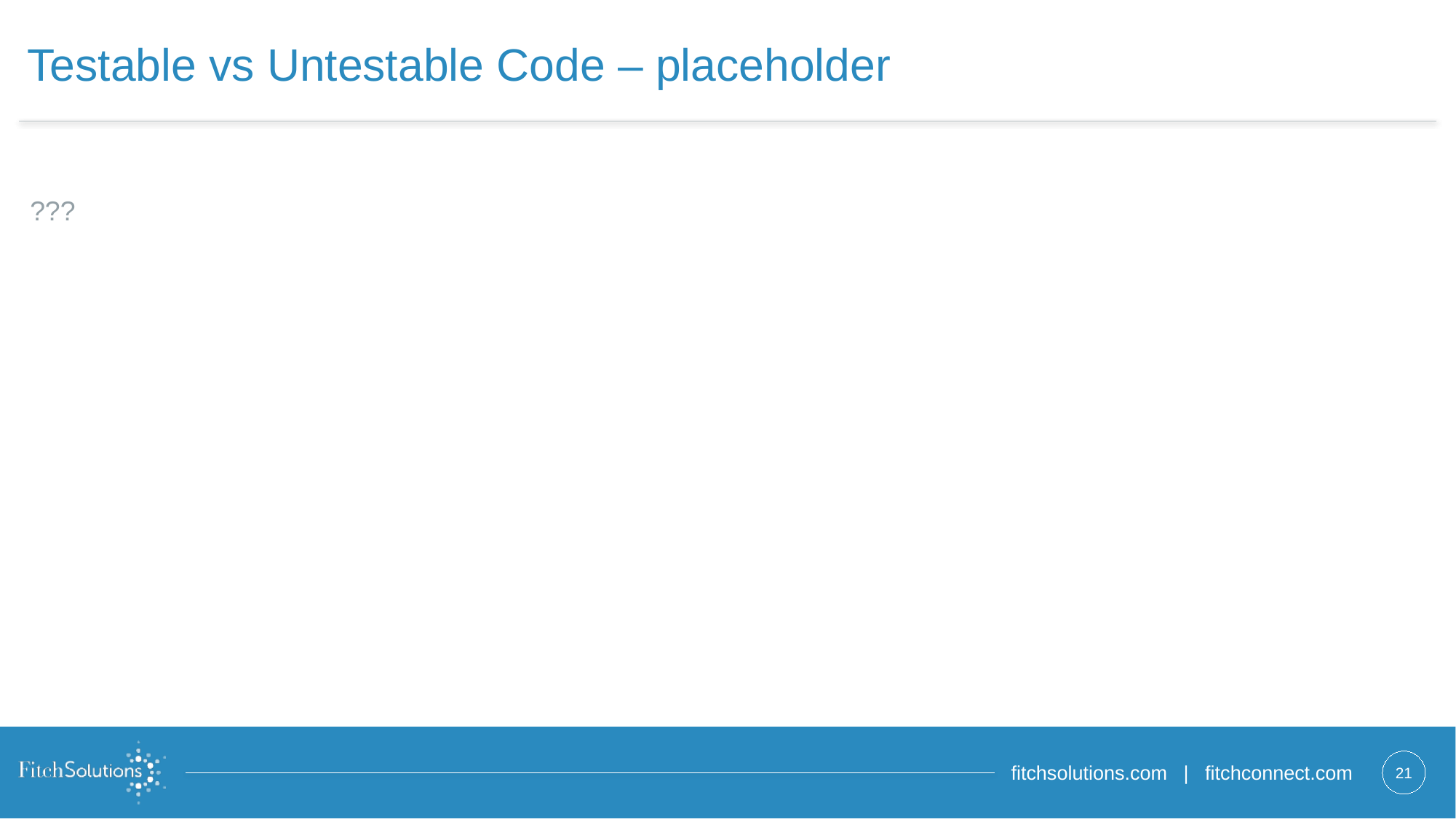

# Testable vs Untestable Code – placeholder
???